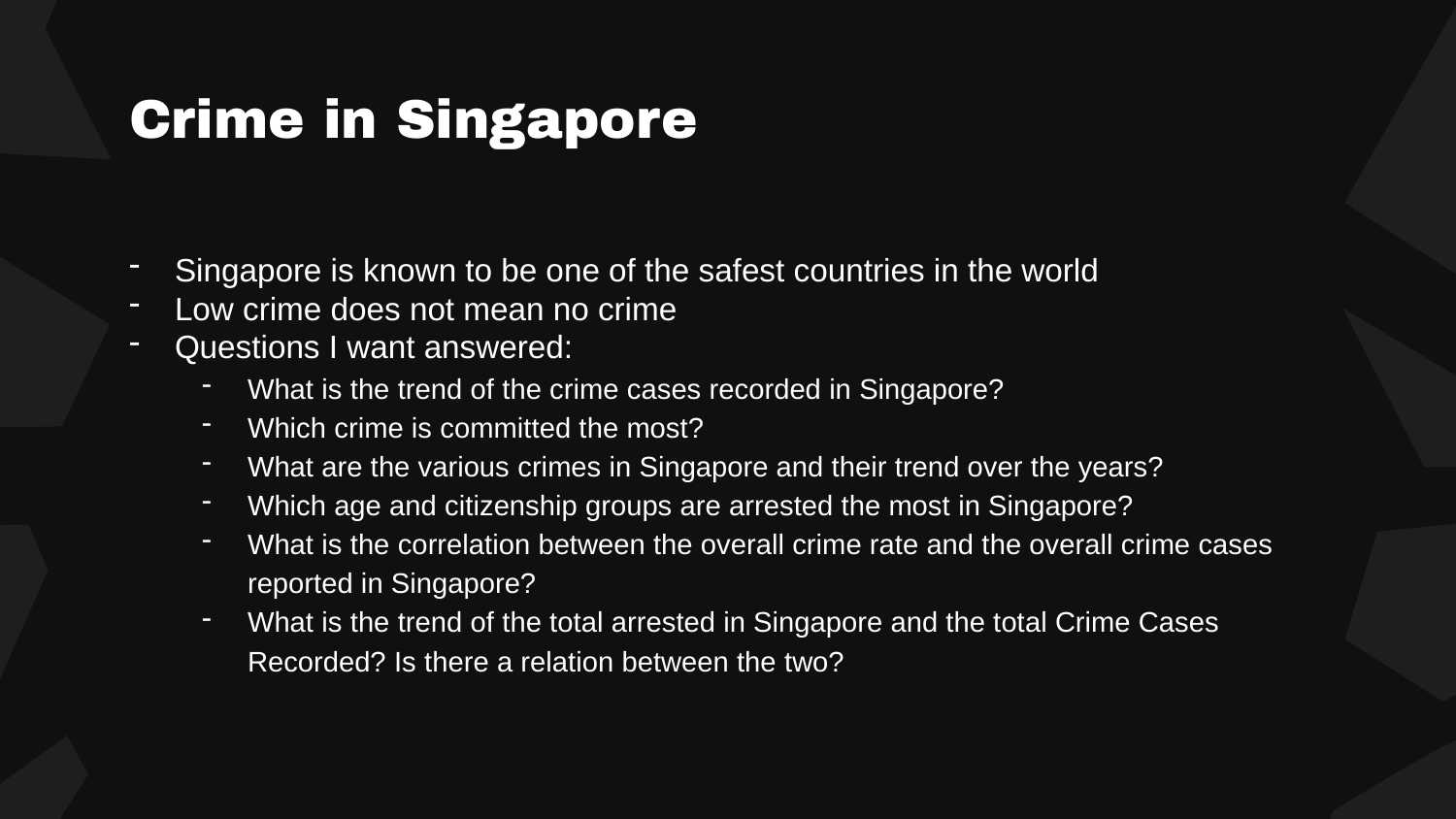

# Crime in Singapore
Singapore is known to be one of the safest countries in the world
Low crime does not mean no crime
Questions I want answered:
What is the trend of the crime cases recorded in Singapore?
Which crime is committed the most?
What are the various crimes in Singapore and their trend over the years?
Which age and citizenship groups are arrested the most in Singapore?
What is the correlation between the overall crime rate and the overall crime cases reported in Singapore?
What is the trend of the total arrested in Singapore and the total Crime Cases Recorded? Is there a relation between the two?